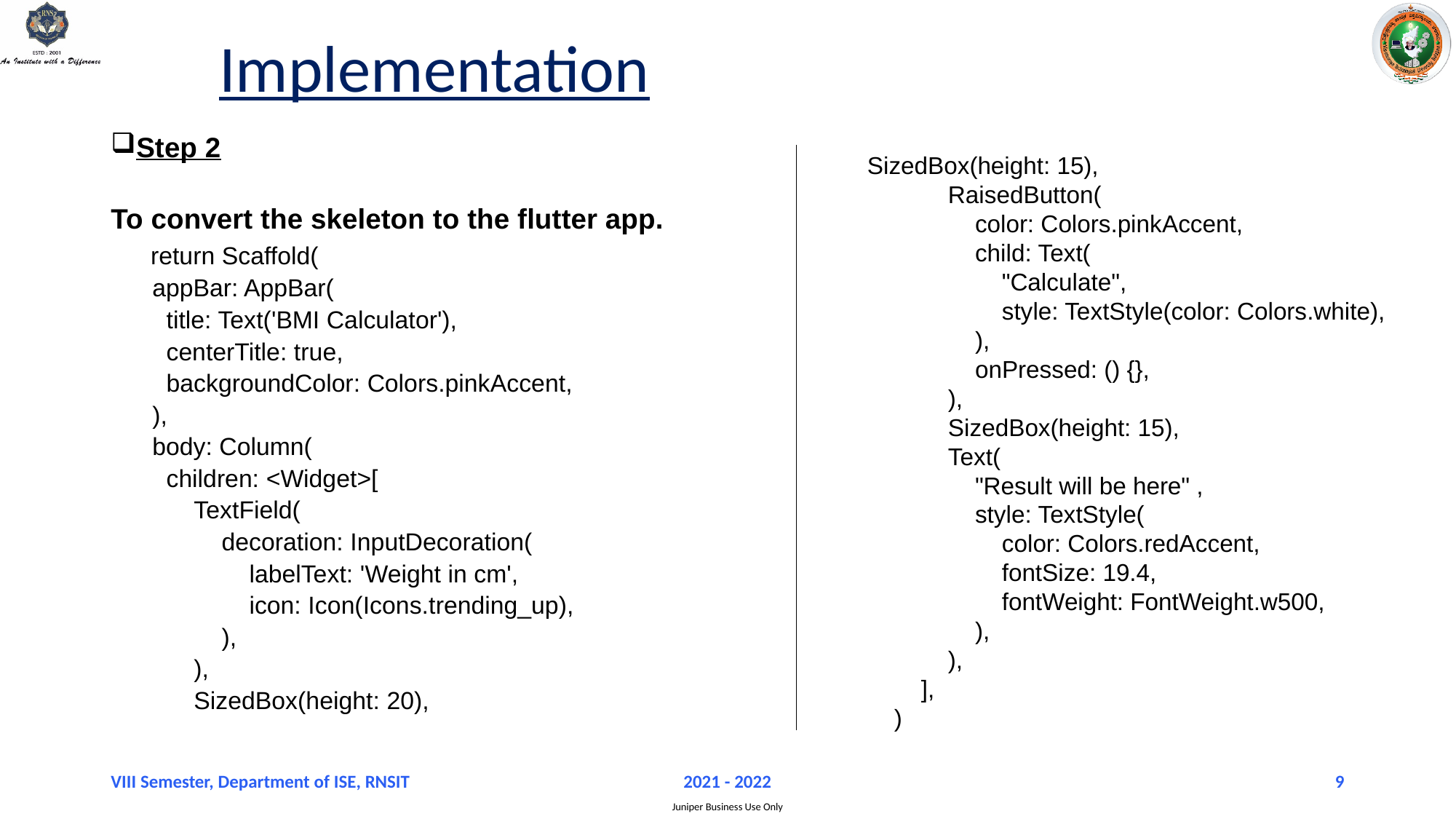

# Implementation
Step 2

To convert the skeleton to the flutter app.
      return Scaffold(
      appBar: AppBar(
        title: Text('BMI Calculator'),
        centerTitle: true,
        backgroundColor: Colors.pinkAccent,
      ),
      body: Column(
        children: <Widget>[
            TextField(
                decoration: InputDecoration(
                    labelText: 'Weight in cm',
                    icon: Icon(Icons.trending_up),
                ),
            ),
            SizedBox(height: 20),

SizedBox(height: 15),
            RaisedButton(
                color: Colors.pinkAccent,
                child: Text(
                    "Calculate",
                    style: TextStyle(color: Colors.white),
                ),
                onPressed: () {},
            ),
            SizedBox(height: 15),
            Text(
                "Result will be here" ,
                style: TextStyle(
                    color: Colors.redAccent,
                    fontSize: 19.4,
                    fontWeight: FontWeight.w500,
                ),
            ),
        ],
    )

VIII Semester, Department of ISE, RNSIT
2021 - 2022
9